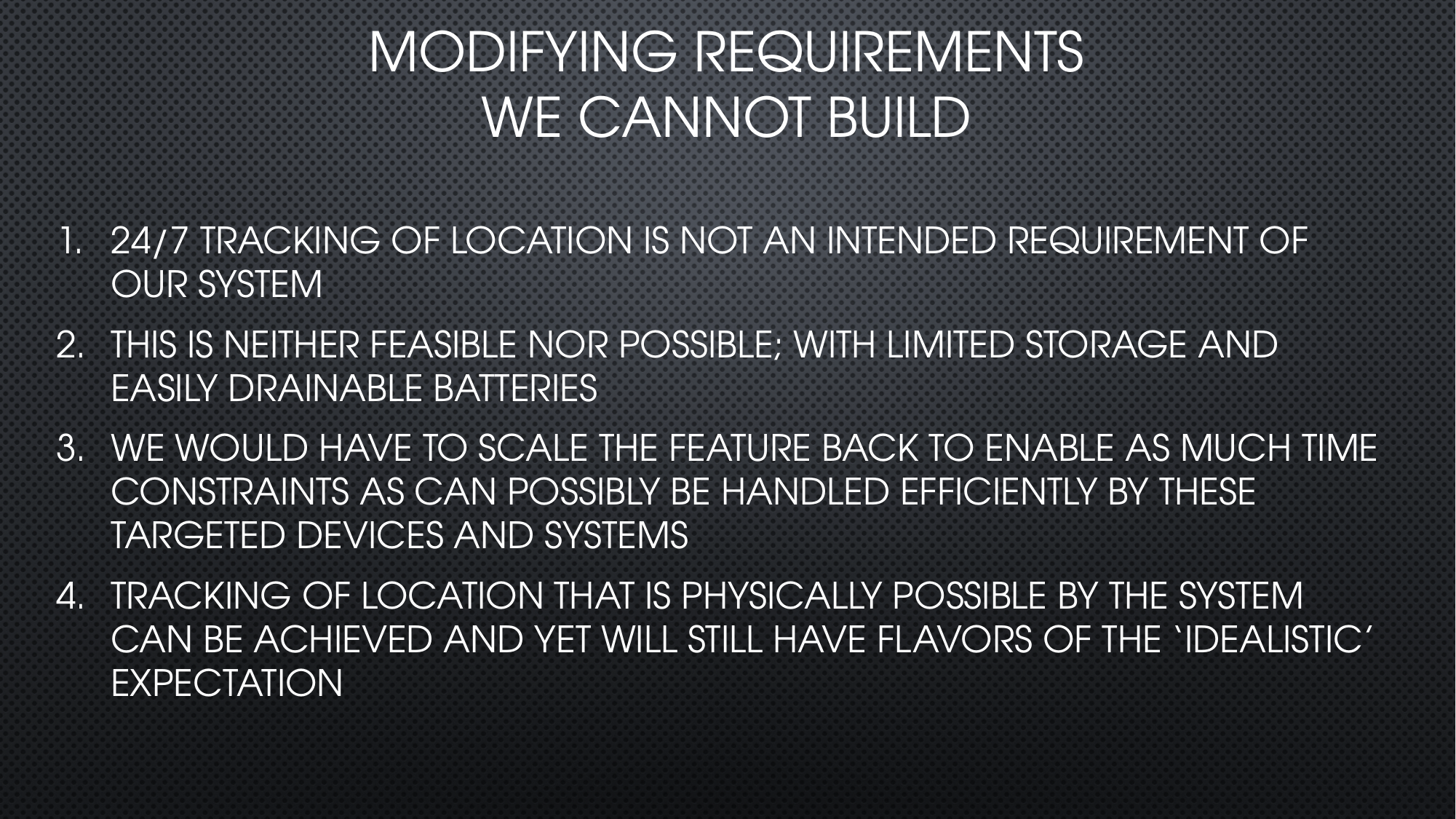

# modifying requirements WE cannot build
24/7 tracking of location is not an intended requirement of our system
This is neither feasible nor possible; with limited storage and easily drainable batteries
we would have to scale the feature back to enable as much time constraints as can possibly be handled efficiently by these targeted devices and systems
tracking of location that is physically possible by the system can be achieved and yet will still have flavors of the ‘idealistic’ expectation